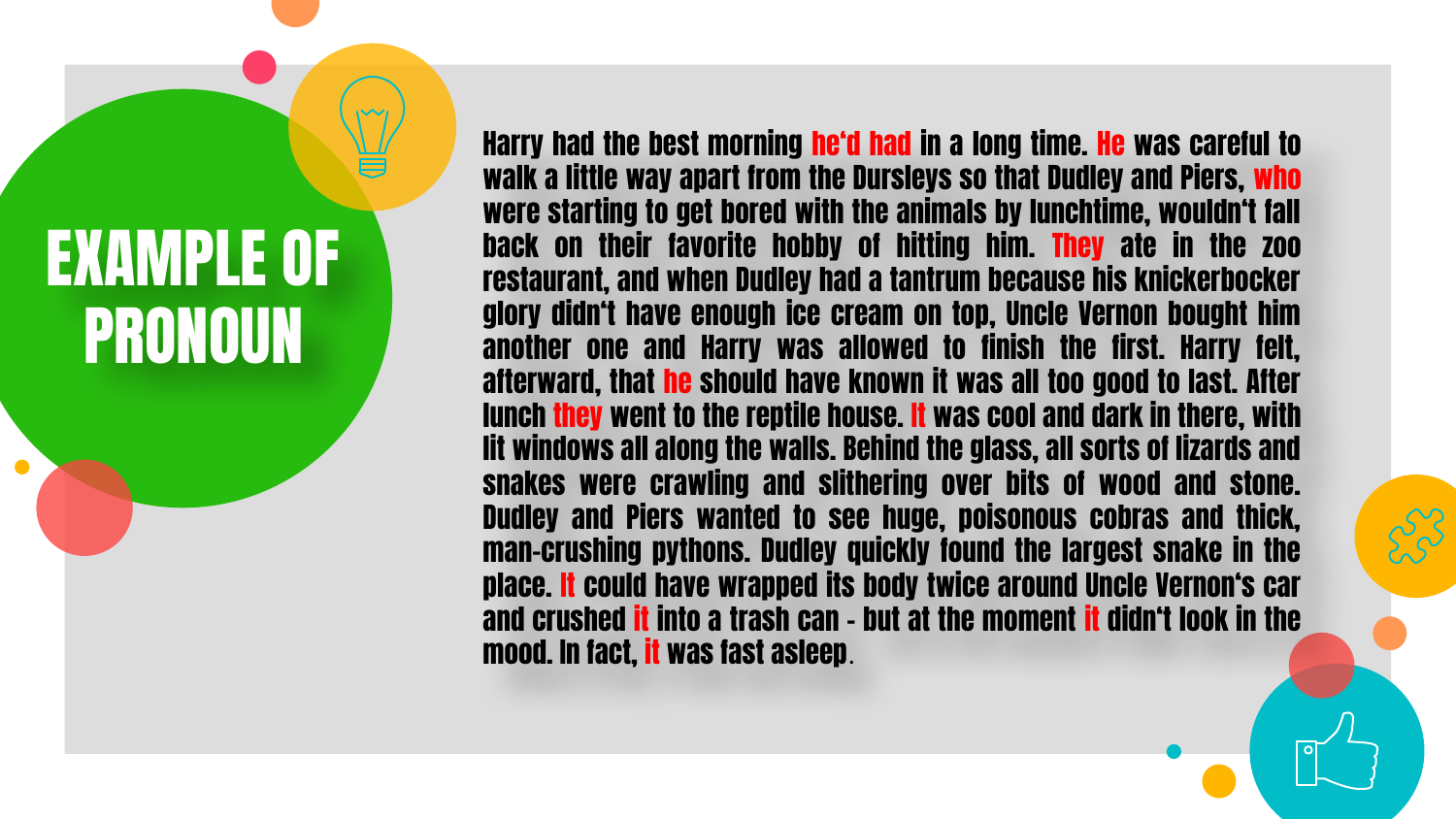

EXAMPLE OF PRONOUN
Harry had the best morning he‘d had in a long time. He was careful to walk a little way apart from the Dursleys so that Dudley and Piers, who were starting to get bored with the animals by lunchtime, wouldn‘t fall back on their favorite hobby of hitting him. They ate in the zoo restaurant, and when Dudley had a tantrum because his knickerbocker glory didn‘t have enough ice cream on top, Uncle Vernon bought him another one and Harry was allowed to finish the first. Harry felt, afterward, that he should have known it was all too good to last. After lunch they went to the reptile house. It was cool and dark in there, with lit windows all along the walls. Behind the glass, all sorts of lizards and snakes were crawling and slithering over bits of wood and stone. Dudley and Piers wanted to see huge, poisonous cobras and thick, man-crushing pythons. Dudley quickly found the largest snake in the place. It could have wrapped its body twice around Uncle Vernon‘s car and crushed it into a trash can – but at the moment it didn‘t look in the mood. In fact, it was fast asleep.